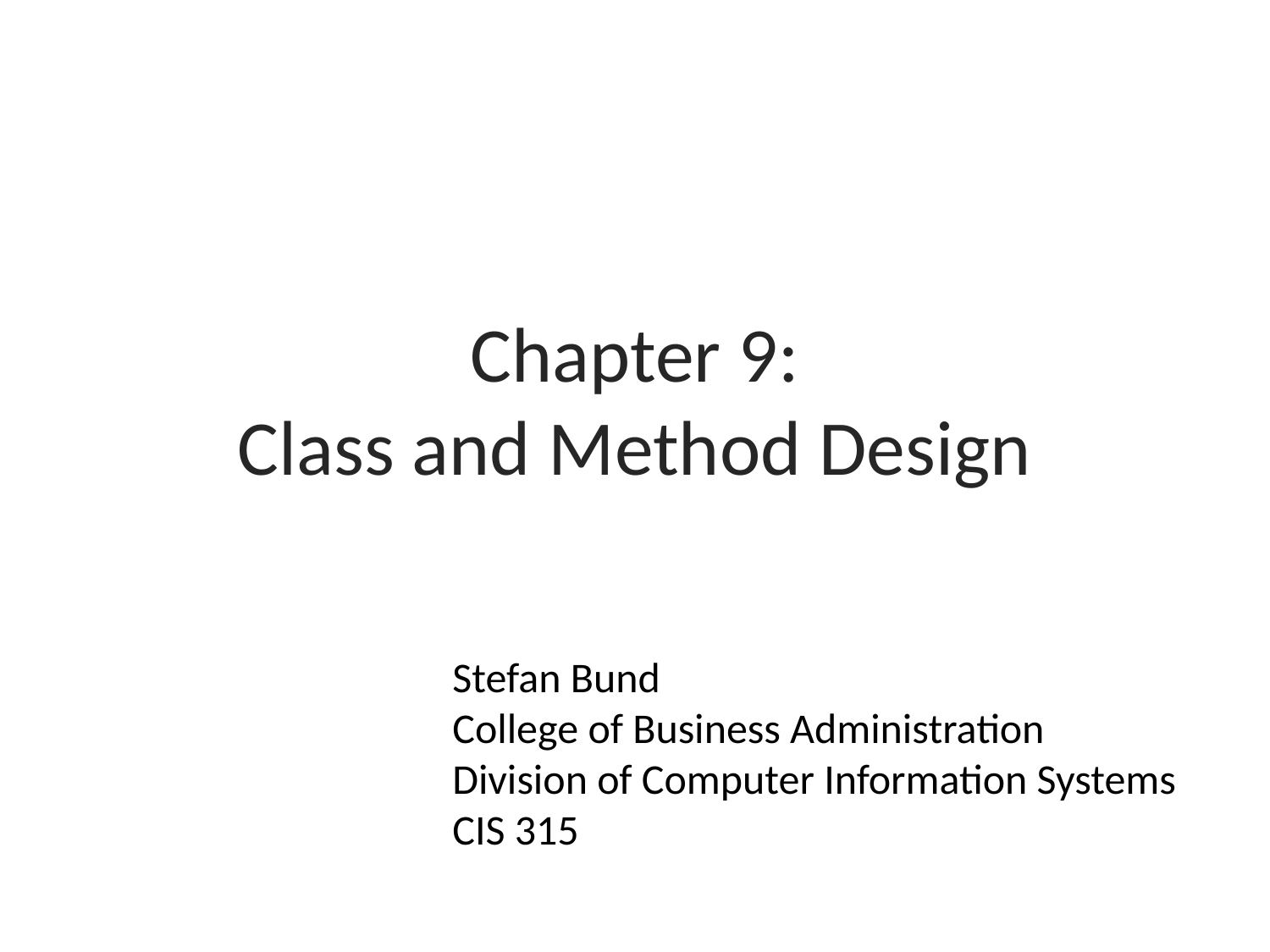

# Chapter 9: Class and Method Design
Stefan Bund
College of Business Administration
Division of Computer Information Systems
CIS 315